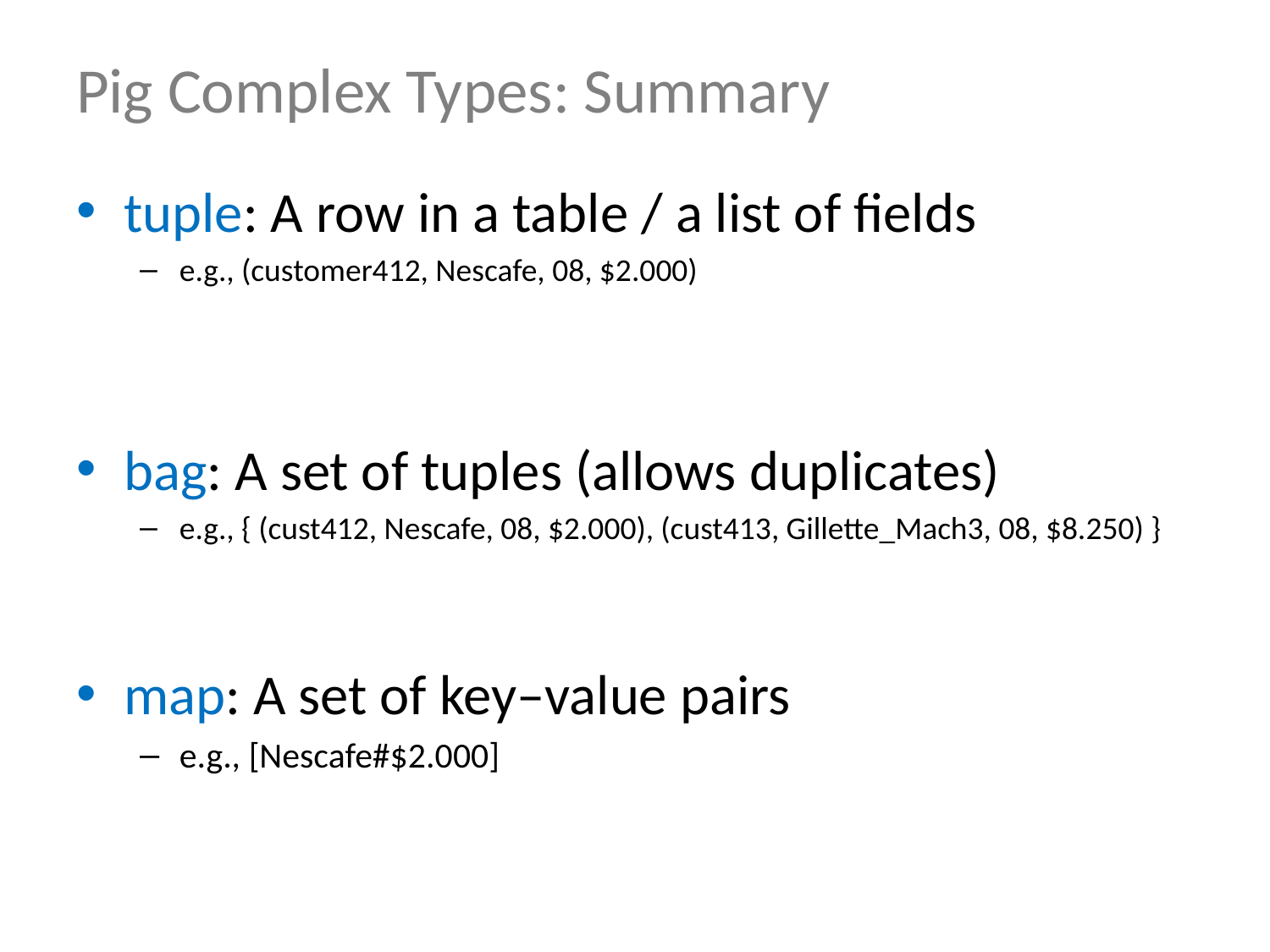

# Pig Complex Types: Summary
tuple: A row in a table / a list of fields
e.g., (customer412, Nescafe, 08, $2.000)

bag: A set of tuples (allows duplicates)
e.g., { (cust412, Nescafe, 08, $2.000), (cust413, Gillette_Mach3, 08, $8.250) }

map: A set of key–value pairs
e.g., [Nescafe#$2.000]